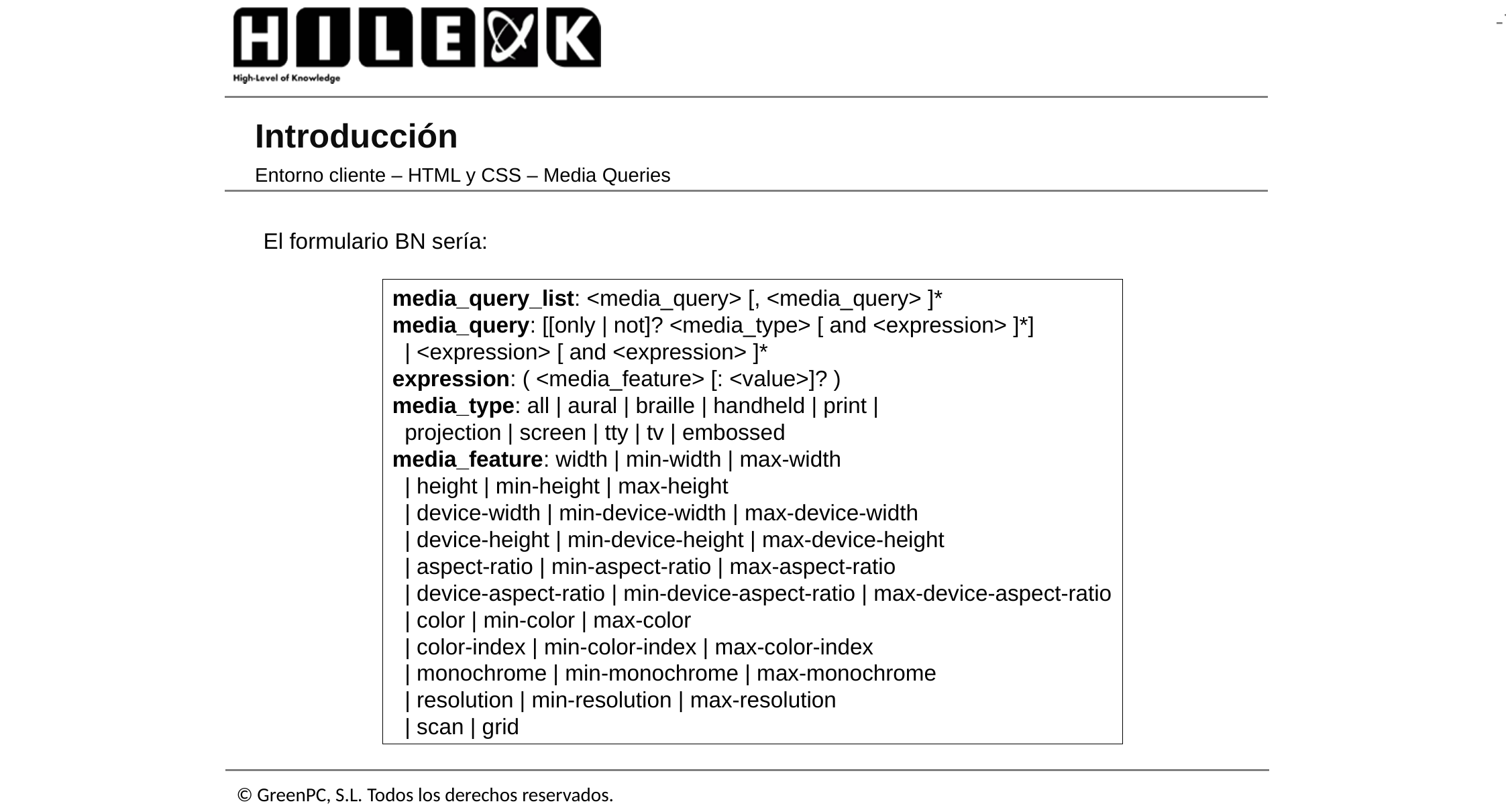

# Introducción
Entorno cliente – HTML y CSS – Media Queries
El formulario BN sería:
media_query_list: <media_query> [, <media_query> ]*
media_query: [[only | not]? <media_type> [ and <expression> ]*]
  | <expression> [ and <expression> ]*
expression: ( <media_feature> [: <value>]? )
media_type: all | aural | braille | handheld | print |
  projection | screen | tty | tv | embossed
media_feature: width | min-width | max-width
  | height | min-height | max-height
  | device-width | min-device-width | max-device-width
  | device-height | min-device-height | max-device-height
  | aspect-ratio | min-aspect-ratio | max-aspect-ratio
  | device-aspect-ratio | min-device-aspect-ratio | max-device-aspect-ratio
  | color | min-color | max-color
  | color-index | min-color-index | max-color-index
  | monochrome | min-monochrome | max-monochrome
  | resolution | min-resolution | max-resolution
  | scan | grid